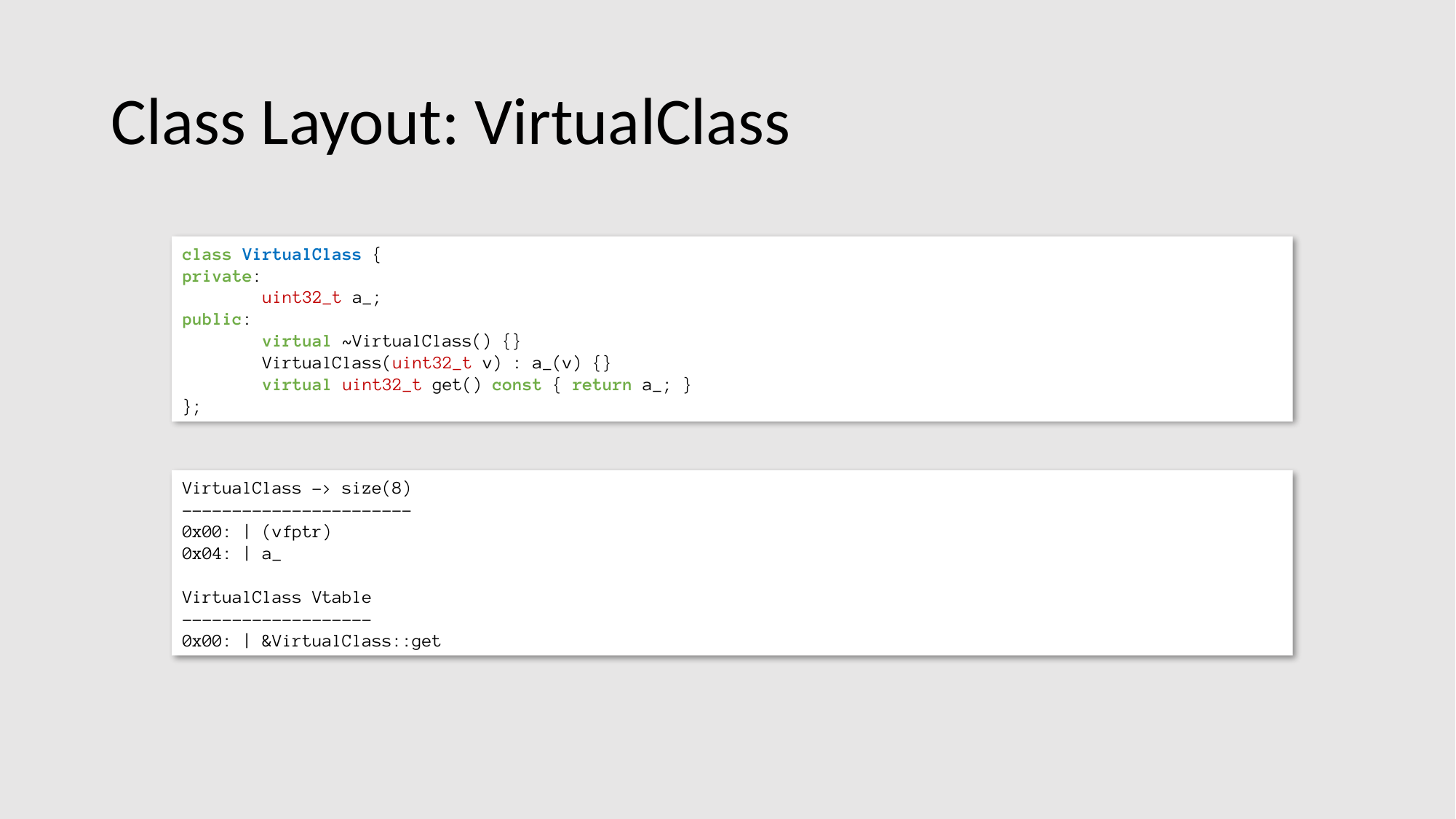

# Class Layout: VirtualClass

class VirtualClass {
private:
        uint32_t a_;
public:
        virtual ~VirtualClass() {}
        VirtualClass(uint32_t v) : a_(v) {}
        virtual uint32_t get() const { return a_; }
};
VirtualClass -> size(8)
-----------------------
0x00: | (vfptr)
0x04: | a_

VirtualClass Vtable
-------------------
0x00: | &VirtualClass::get